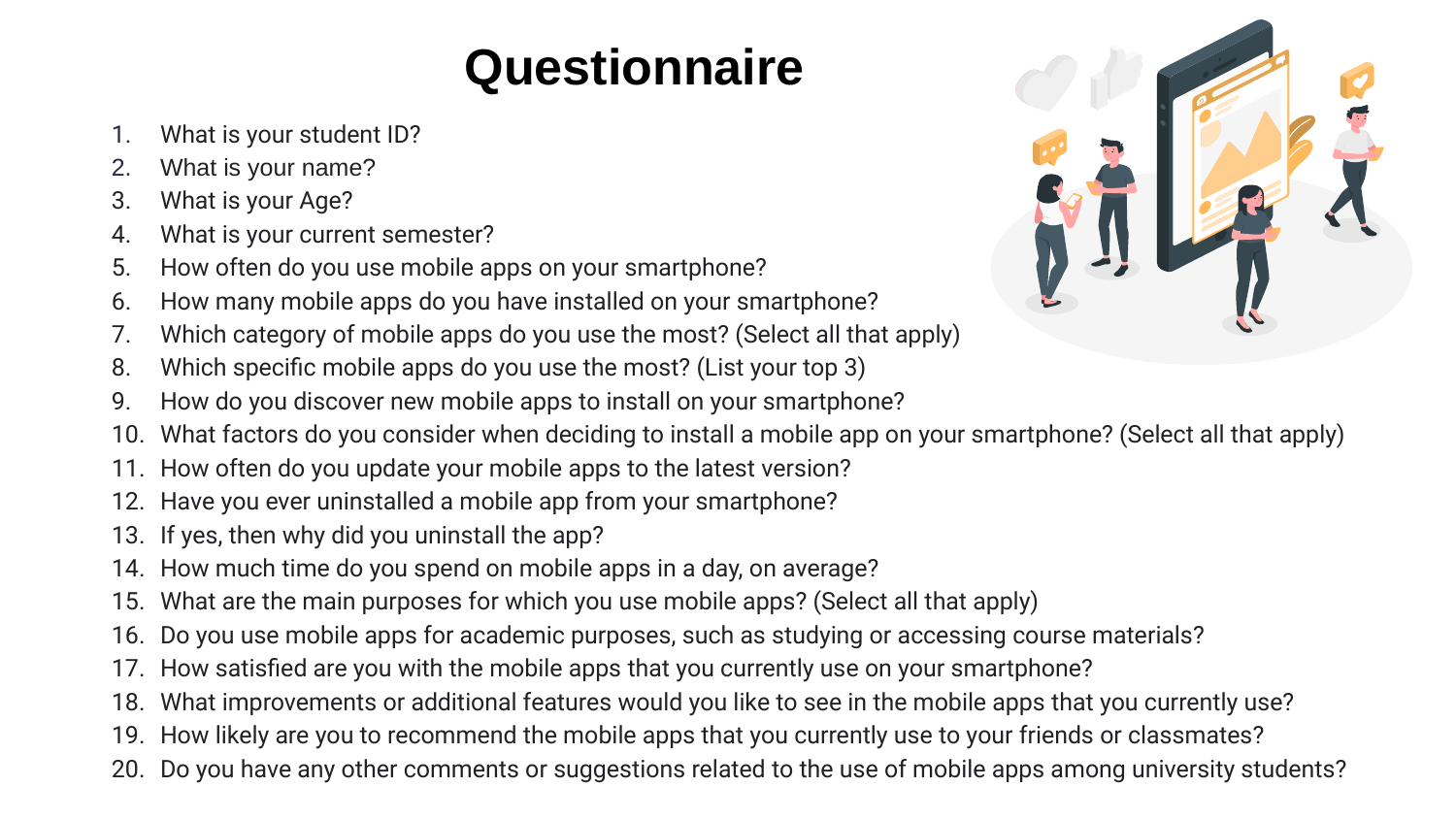

Questionnaire
What is your student ID?
What is your name?
What is your Age?
What is your current semester?
How often do you use mobile apps on your smartphone?
How many mobile apps do you have installed on your smartphone?
Which category of mobile apps do you use the most? (Select all that apply)
Which specific mobile apps do you use the most? (List your top 3)
How do you discover new mobile apps to install on your smartphone?
What factors do you consider when deciding to install a mobile app on your smartphone? (Select all that apply)
How often do you update your mobile apps to the latest version?
Have you ever uninstalled a mobile app from your smartphone?
If yes, then why did you uninstall the app?
How much time do you spend on mobile apps in a day, on average?
What are the main purposes for which you use mobile apps? (Select all that apply)
Do you use mobile apps for academic purposes, such as studying or accessing course materials?
How satisfied are you with the mobile apps that you currently use on your smartphone?
What improvements or additional features would you like to see in the mobile apps that you currently use?
How likely are you to recommend the mobile apps that you currently use to your friends or classmates?
Do you have any other comments or suggestions related to the use of mobile apps among university students?